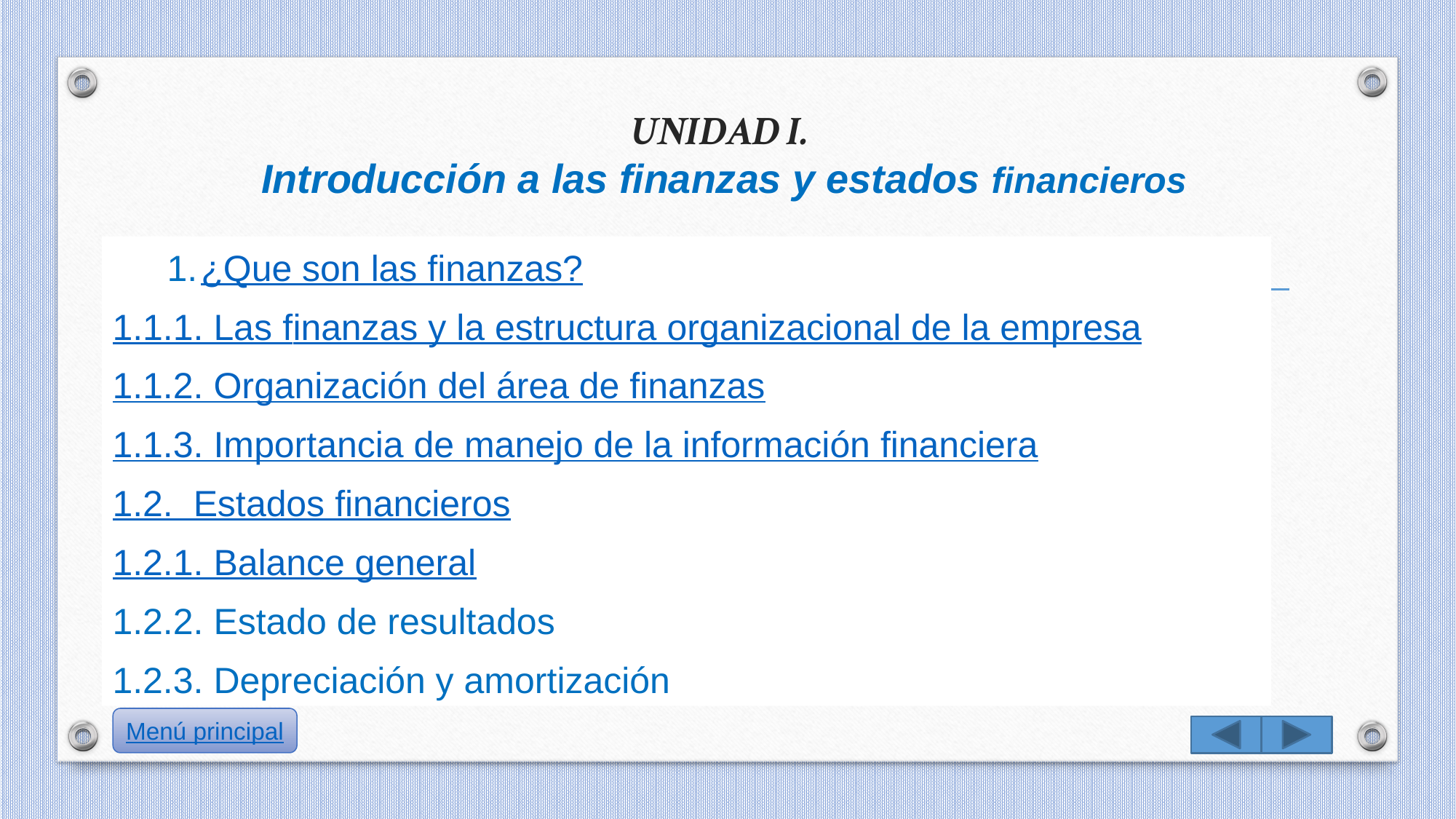

# UNIDAD I. Introducción a las finanzas y estados financieros
¿Que son las finanzas?
1.1.1. Las finanzas y la estructura organizacional de la empresa
1.1.2. Organización del área de finanzas
1.1.3. Importancia de manejo de la información financiera
1.2.  Estados financieros
1.2.1. Balance general
1.2.2. Estado de resultados
1.2.3. Depreciación y amortización
Menú principal